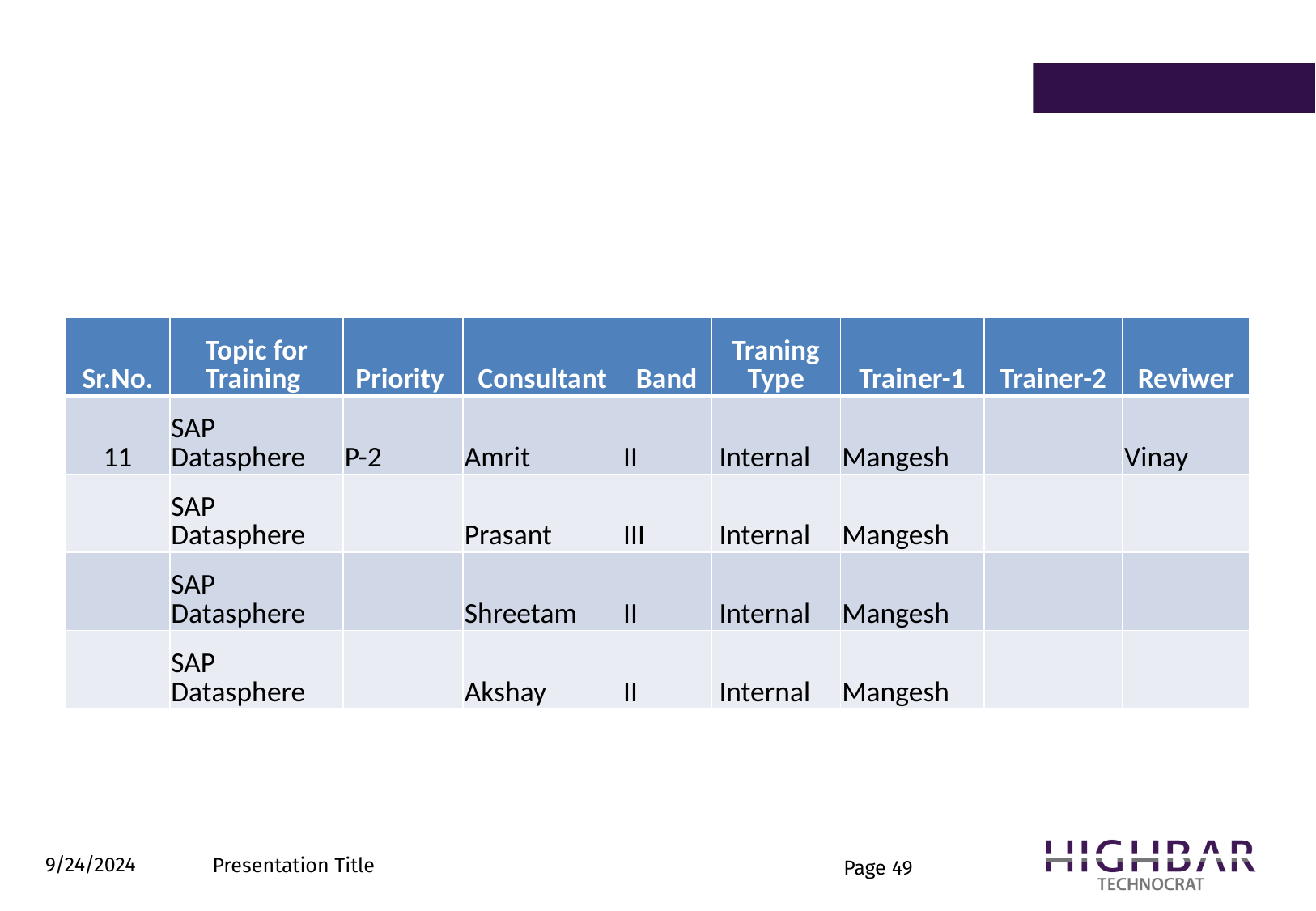

#
| Sr.No. | Topic for Training | Priority | Consultant | Band | Traning Type | Trainer-1 | Trainer-2 | Reviwer |
| --- | --- | --- | --- | --- | --- | --- | --- | --- |
| 11 | SAP Datasphere | P-2 | Amrit | II | Internal | Mangesh |  | Vinay |
|  | SAP Datasphere |  | Prasant | III | Internal | Mangesh |  |  |
|  | SAP Datasphere |  | Shreetam | II | Internal | Mangesh |  |  |
|  | SAP Datasphere |  | Akshay | II | Internal | Mangesh |  |  |